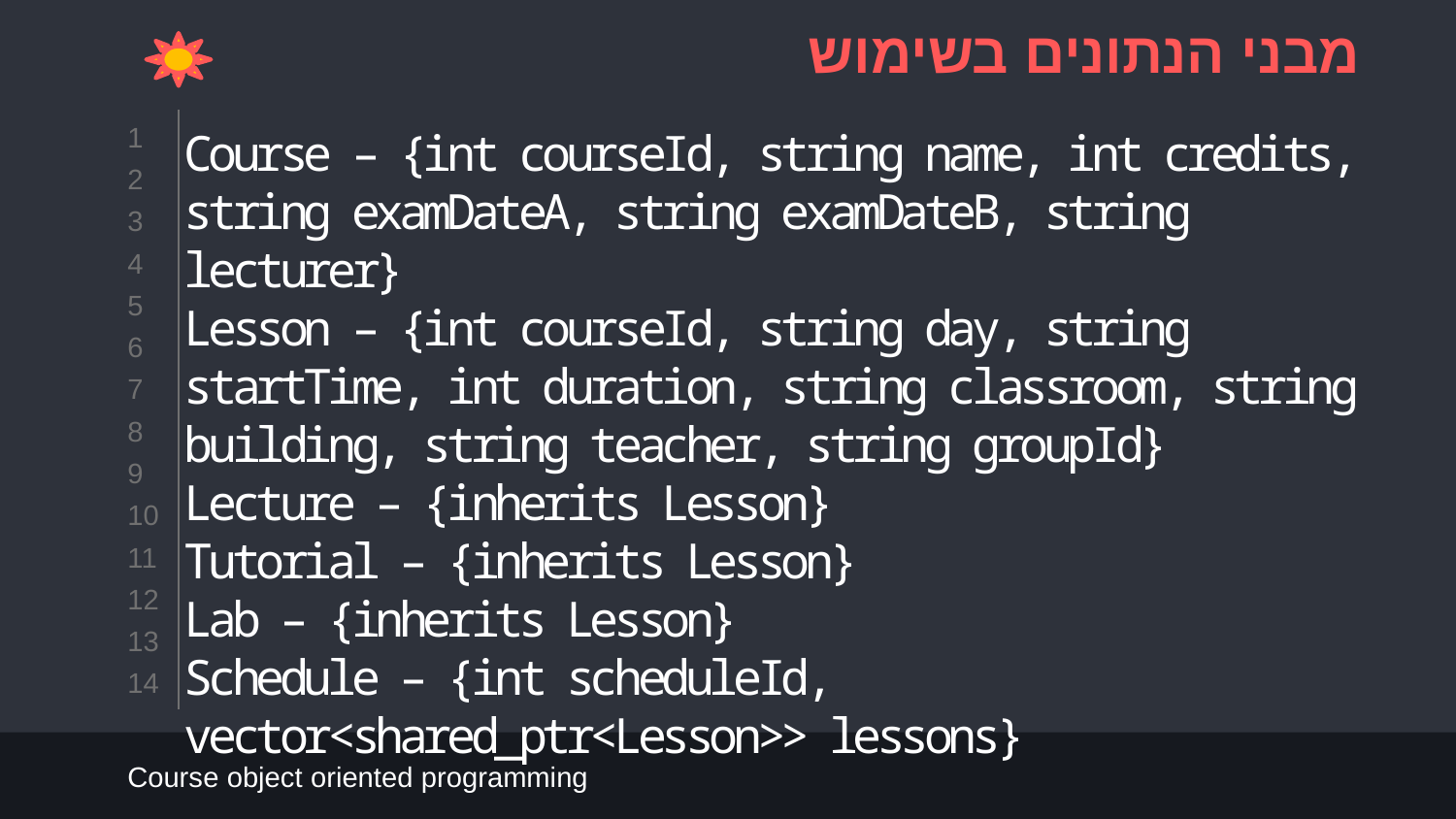

מבני הנתונים בשימוש

Course – {int courseId, string name, int credits, string examDateA, string examDateB, string lecturer}
Lesson – {int courseId, string day, string startTime, int duration, string classroom, string building, string teacher, string groupId}
Lecture – {inherits Lesson}
Tutorial – {inherits Lesson}
Lab – {inherits Lesson}
Schedule – {int scheduleId, vector<shared_ptr<Lesson>> lessons}
Course object oriented programming